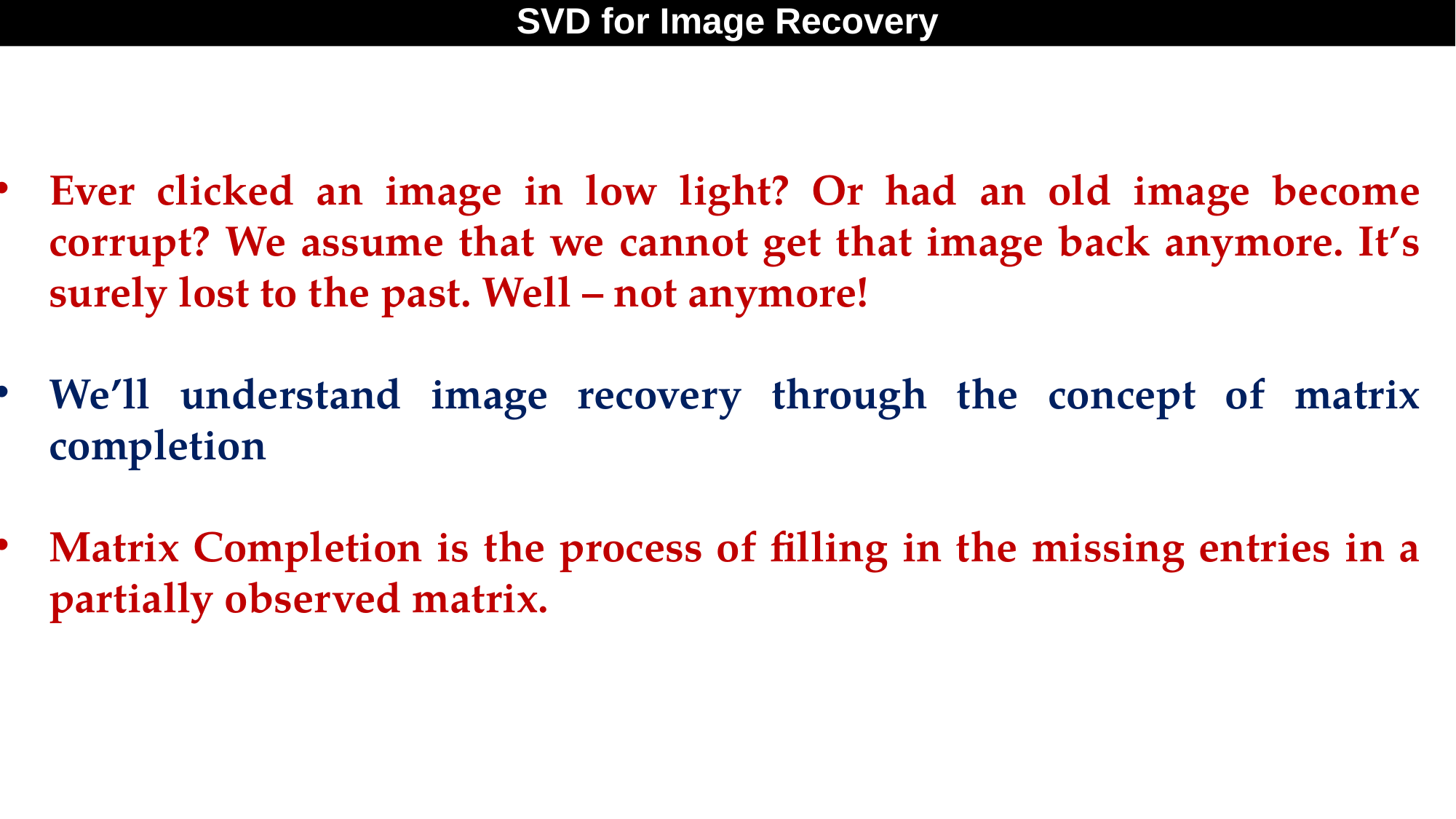

SVD for Image Recovery
Ever clicked an image in low light? Or had an old image become corrupt? We assume that we cannot get that image back anymore. It’s surely lost to the past. Well – not anymore!

We’ll understand image recovery through the concept of matrix completion

Matrix Completion is the process of filling in the missing entries in a partially observed matrix.